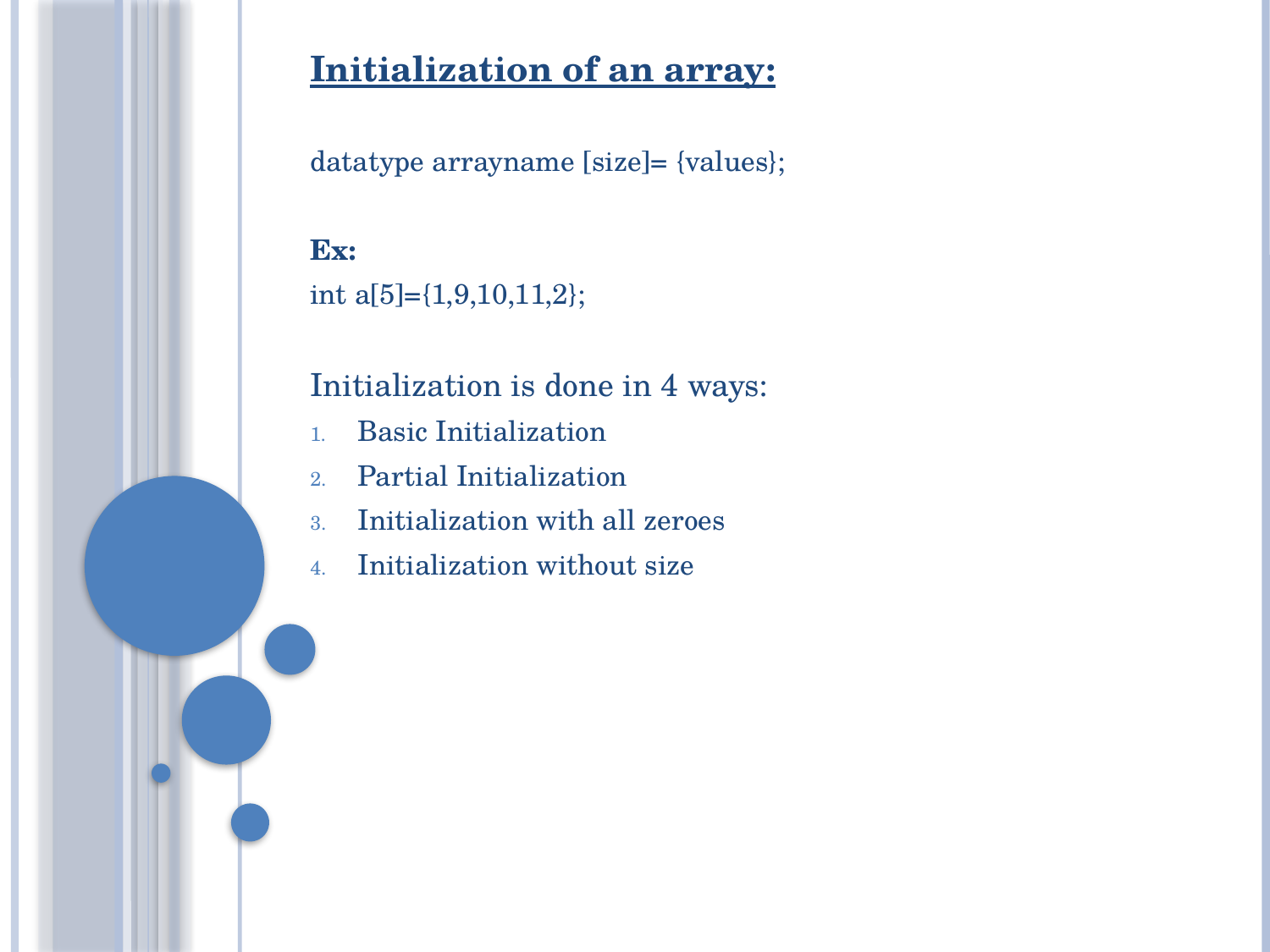

Initialization of an array:

datatype arrayname [size]= {values};

Ex:
int a[5]={1,9,10,11,2};

Initialization is done in 4 ways:
Basic Initialization
Partial Initialization
Initialization with all zeroes
Initialization without size